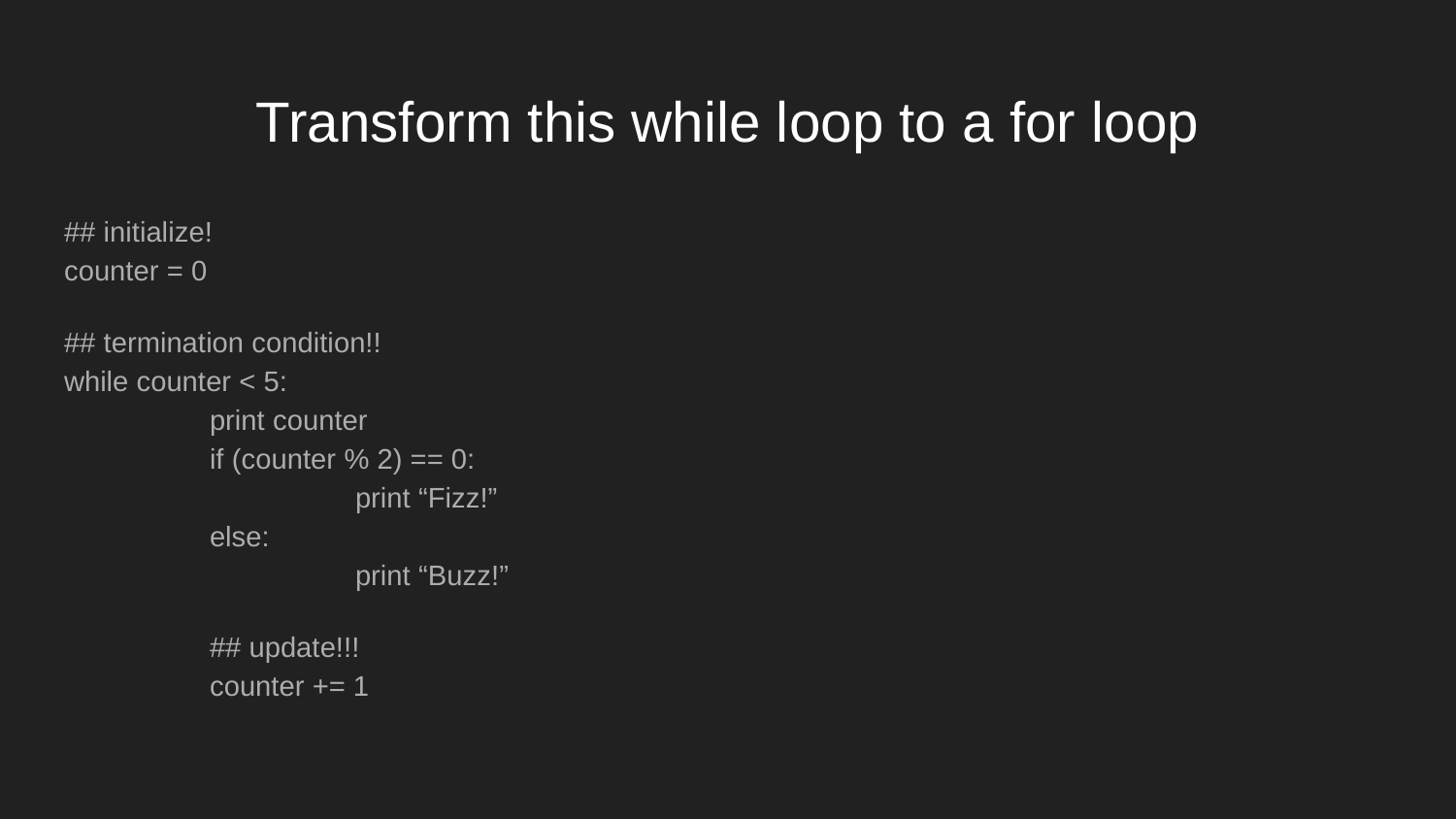

# Transform this while loop to a for loop
## initialize! counter = 0
## termination condition!! while counter < 5: print counter if (counter % 2) == 0: print “Fizz!” else: print “Buzz!”
	## update!!!
	counter += 1